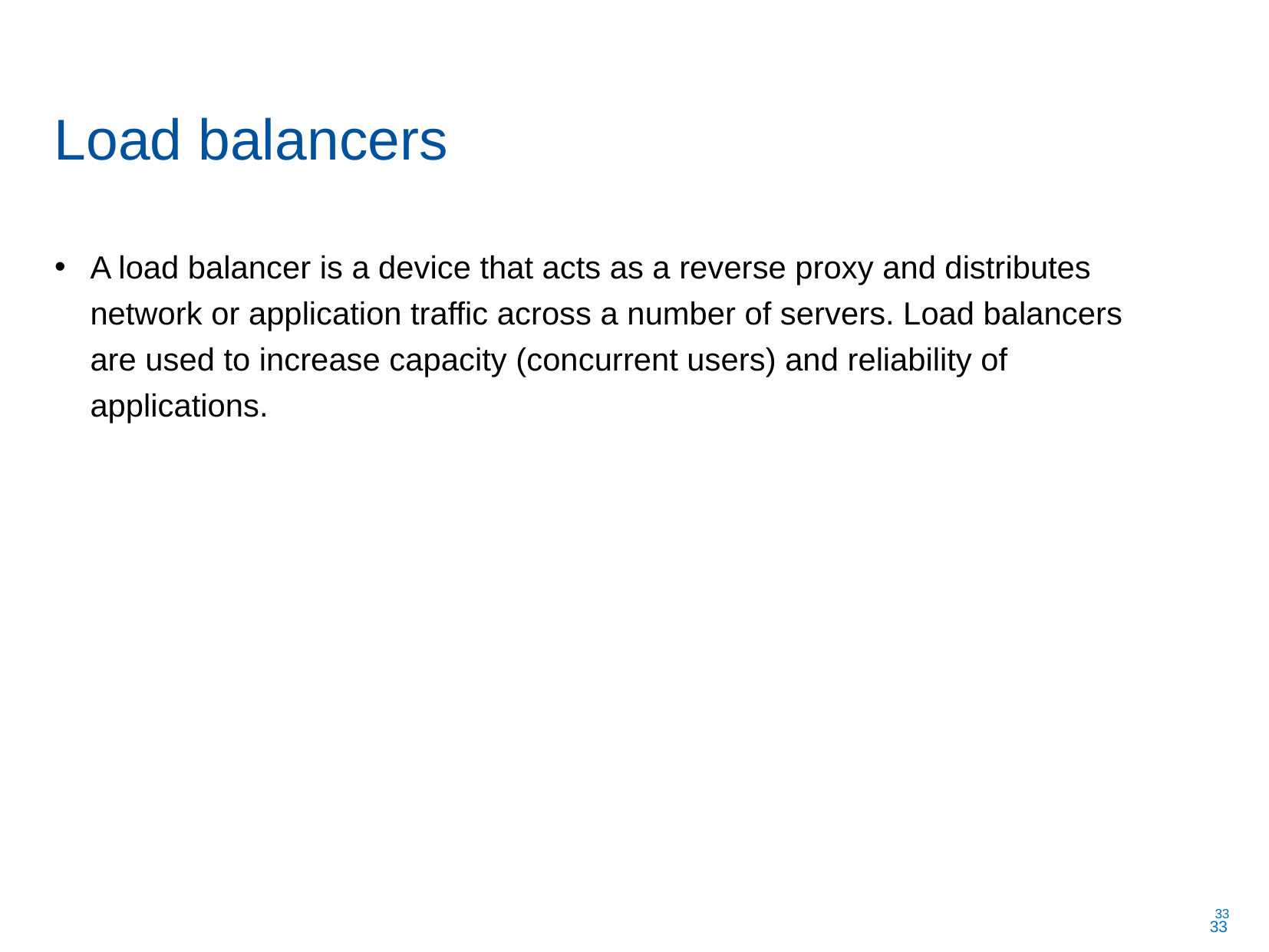

Load balancers
A load balancer is a device that acts as a reverse proxy and distributes network or application traffic across a number of servers. Load balancers are used to increase capacity (concurrent users) and reliability of applications.